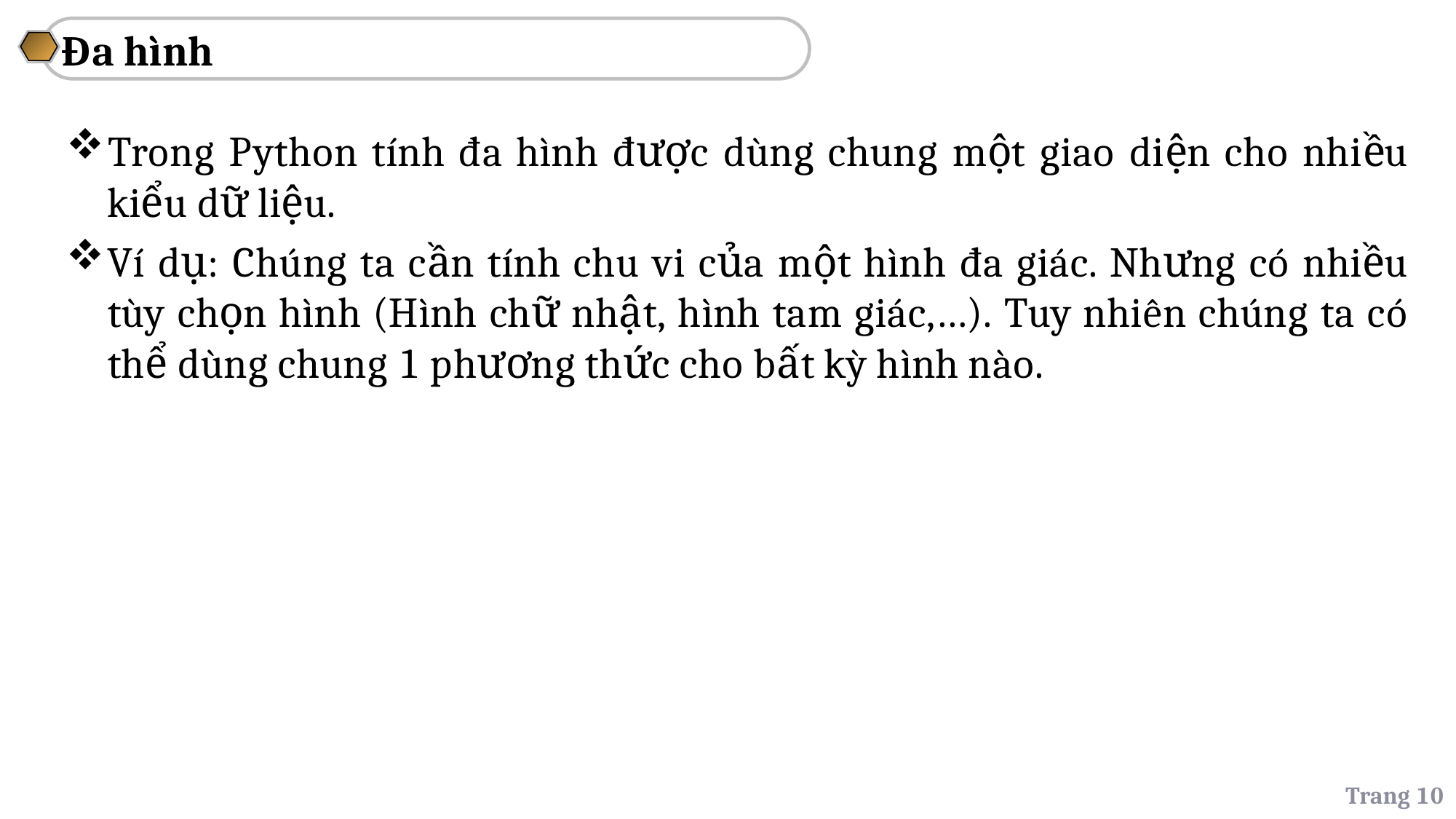

Đa hình

Trong Python tính đa hình được dùng chung một giao diện cho nhiều kiểu dữ liệu.
Ví dụ: Chúng ta cần tính chu vi của một hình đa giác. Nhưng có nhiều tùy chọn hình (Hình chữ nhật, hình tam giác,…). Tuy nhiên chúng ta có thể dùng chung 1 phương thức cho bất kỳ hình nào.
Trang 10